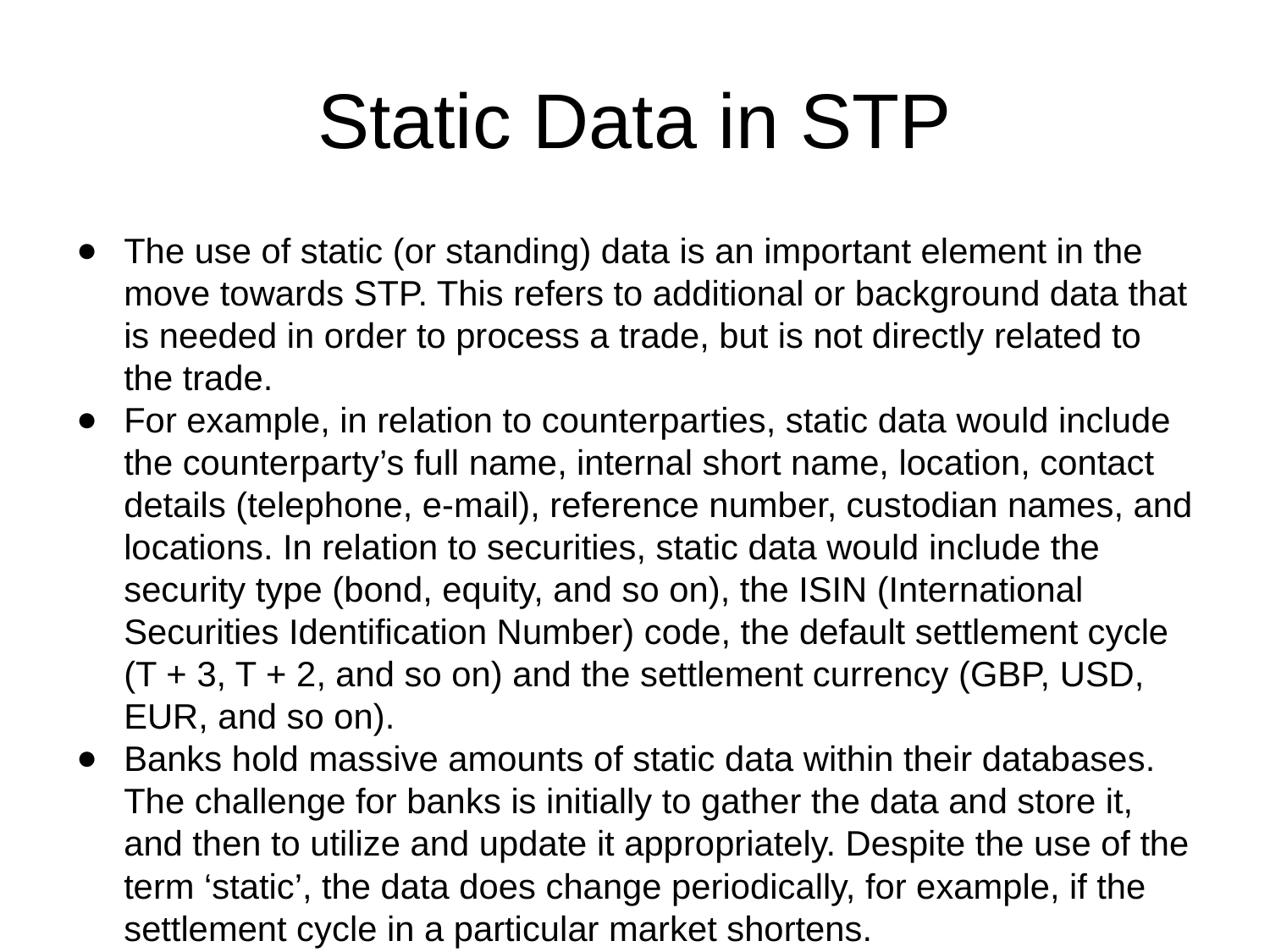

# Static Data in STP
The use of static (or standing) data is an important element in the move towards STP. This refers to additional or background data that is needed in order to process a trade, but is not directly related to the trade.
For example, in relation to counterparties, static data would include the counterparty’s full name, internal short name, location, contact details (telephone, e-mail), reference number, custodian names, and locations. In relation to securities, static data would include the security type (bond, equity, and so on), the ISIN (International Securities Identification Number) code, the default settlement cycle (T + 3, T + 2, and so on) and the settlement currency (GBP, USD, EUR, and so on).
Banks hold massive amounts of static data within their databases. The challenge for banks is initially to gather the data and store it, and then to utilize and update it appropriately. Despite the use of the term ‘static’, the data does change periodically, for example, if the settlement cycle in a particular market shortens.